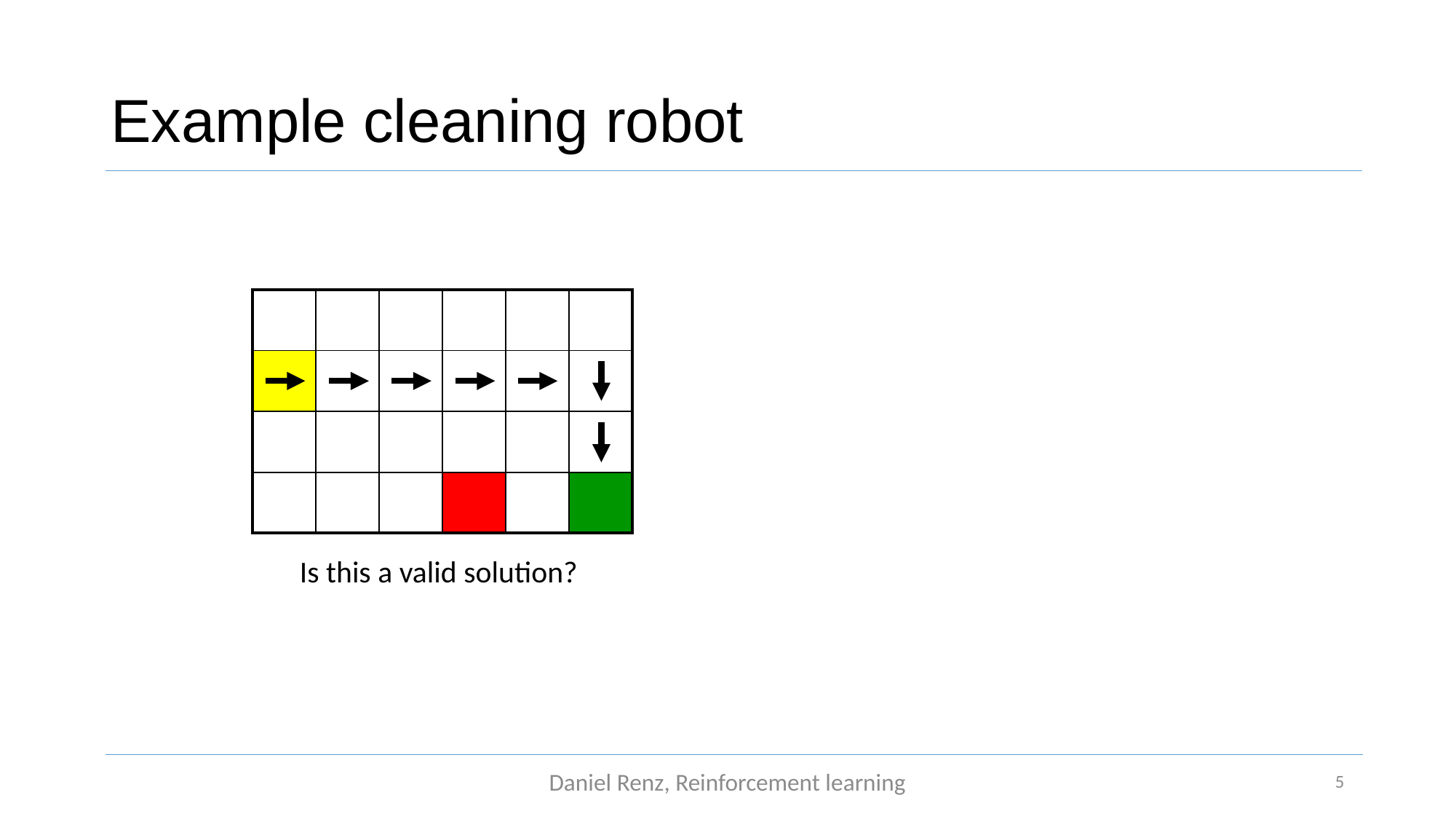

# Example cleaning robot
|  |  |  |  |  |  |
| --- | --- | --- | --- | --- | --- |
|  |  |  |  |  |  |
|  |  |  |  |  |  |
|  |  |  |  |  |  |
Is this a valid solution?
Daniel Renz, Reinforcement learning
5